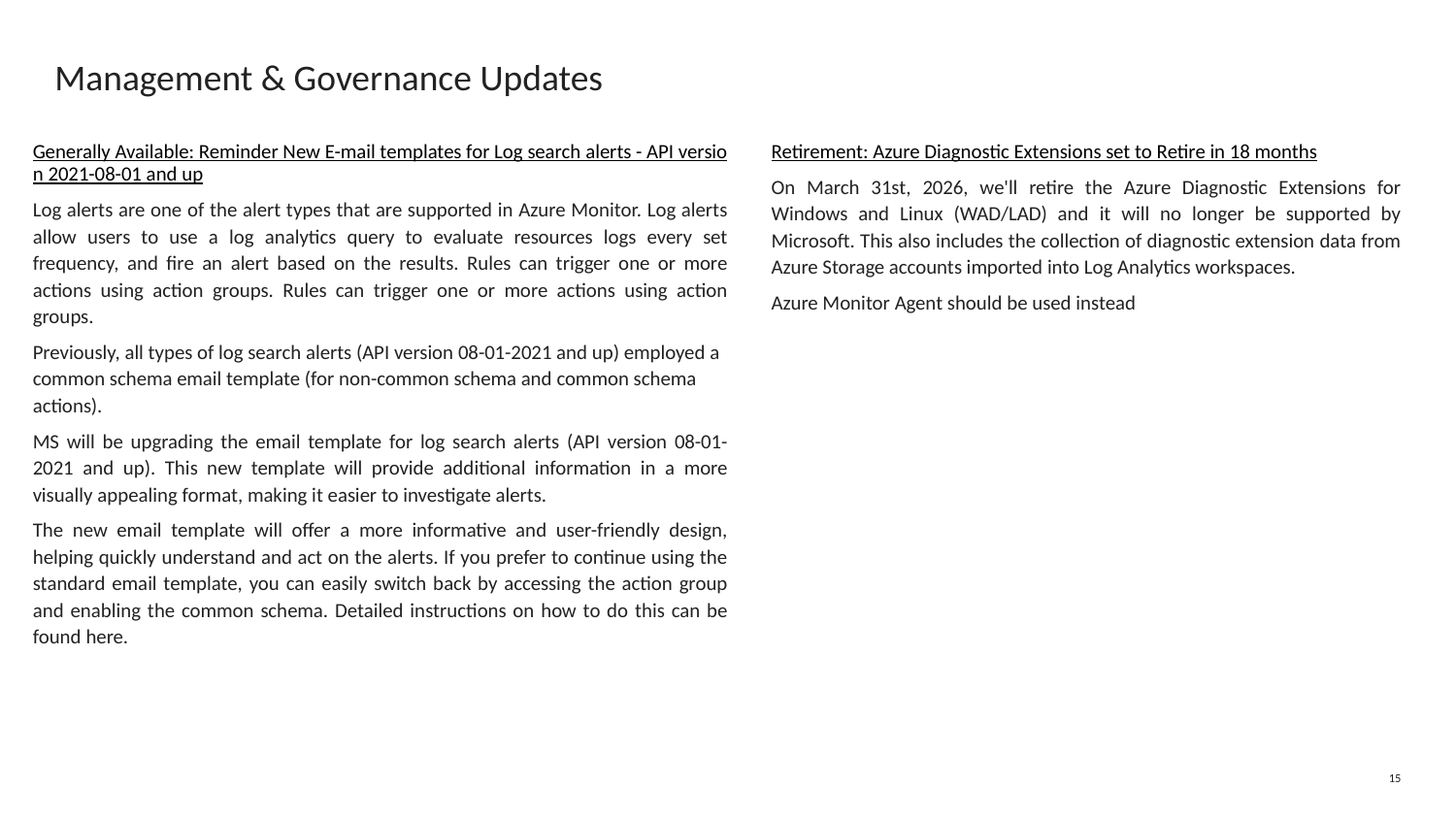

# Management & Governance Updates
Retirement: Azure Diagnostic Extensions set to Retire in 18 months
On March 31st, 2026, we'll retire the Azure Diagnostic Extensions for Windows and Linux (WAD/LAD) and it will no longer be supported by Microsoft. This also includes the collection of diagnostic extension data from Azure Storage accounts imported into Log Analytics workspaces.
Azure Monitor Agent should be used instead
Generally Available: Reminder New E-mail templates for Log search alerts - API version 2021-08-01 and up
Log alerts are one of the alert types that are supported in Azure Monitor. Log alerts allow users to use a log analytics query to evaluate resources logs every set frequency, and fire an alert based on the results. Rules can trigger one or more actions using action groups. Rules can trigger one or more actions using action groups.
Previously, all types of log search alerts (API version 08-01-2021 and up) employed a common schema email template (for non-common schema and common schema actions).
MS will be upgrading the email template for log search alerts (API version 08-01-2021 and up). This new template will provide additional information in a more visually appealing format, making it easier to investigate alerts.
The new email template will offer a more informative and user-friendly design, helping quickly understand and act on the alerts. If you prefer to continue using the standard email template, you can easily switch back by accessing the action group and enabling the common schema. Detailed instructions on how to do this can be found here.